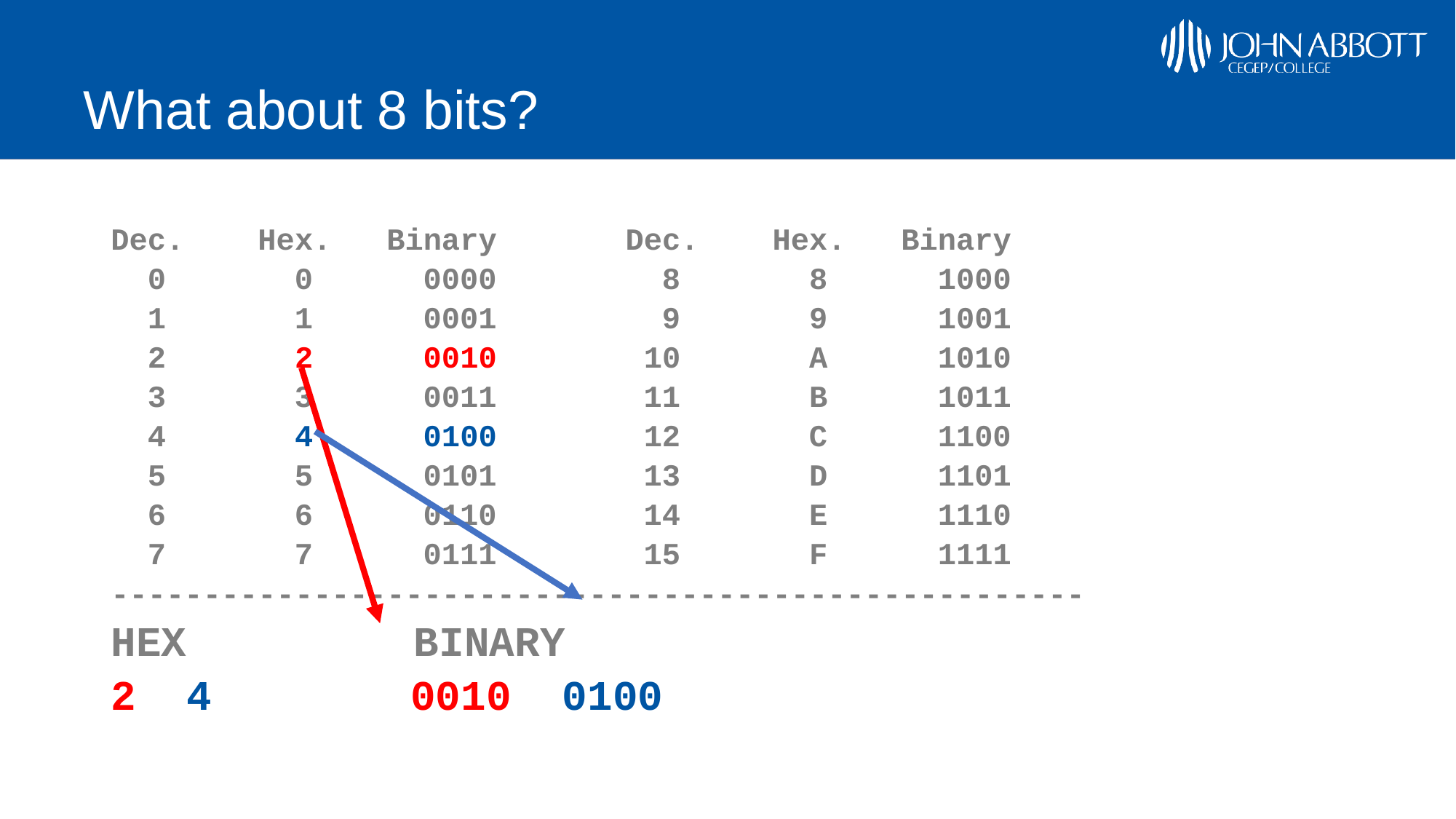

# What about 8 bits?
Dec.    Hex.   Binary       Dec.    Hex.   Binary
  0       0      0000         8       8      1000
  1       1      0001         9       9      1001
  2       2      0010        10       A      1010
  3       3      0011        11       B      1011
  4       4      0100        12       C      1100
  5       5      0101        13       D      1101
  6       6      0110        14       E      1110
  7       7      0111        15       F      1111
-----------------------------------------------------
HEX         BINARY
2  4      	0010  0100